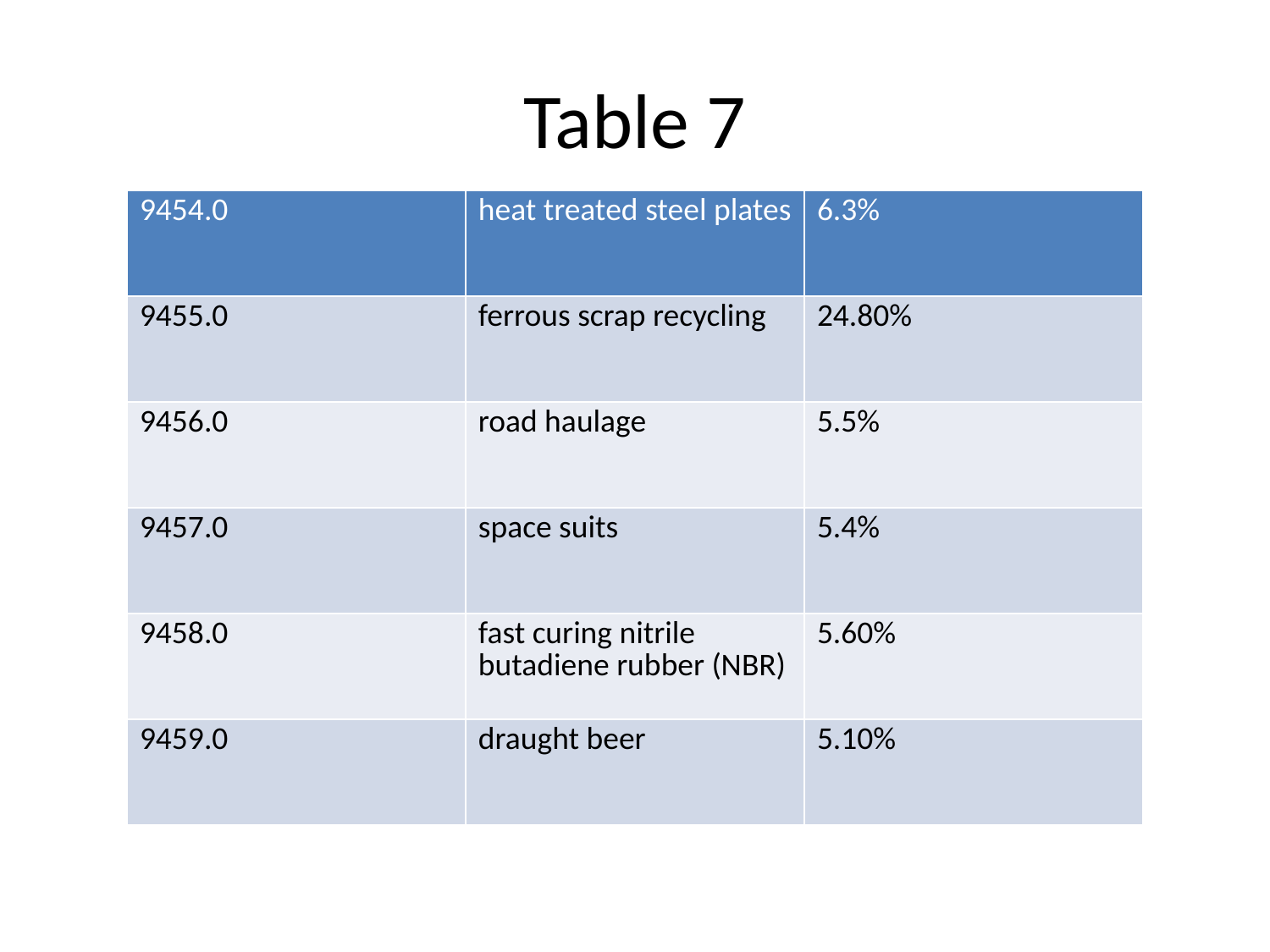

# Table 7
| 9454.0 | heat treated steel plates | 6.3% |
| --- | --- | --- |
| 9455.0 | ferrous scrap recycling | 24.80% |
| 9456.0 | road haulage | 5.5% |
| 9457.0 | space suits | 5.4% |
| 9458.0 | fast curing nitrile butadiene rubber (NBR) | 5.60% |
| 9459.0 | draught beer | 5.10% |